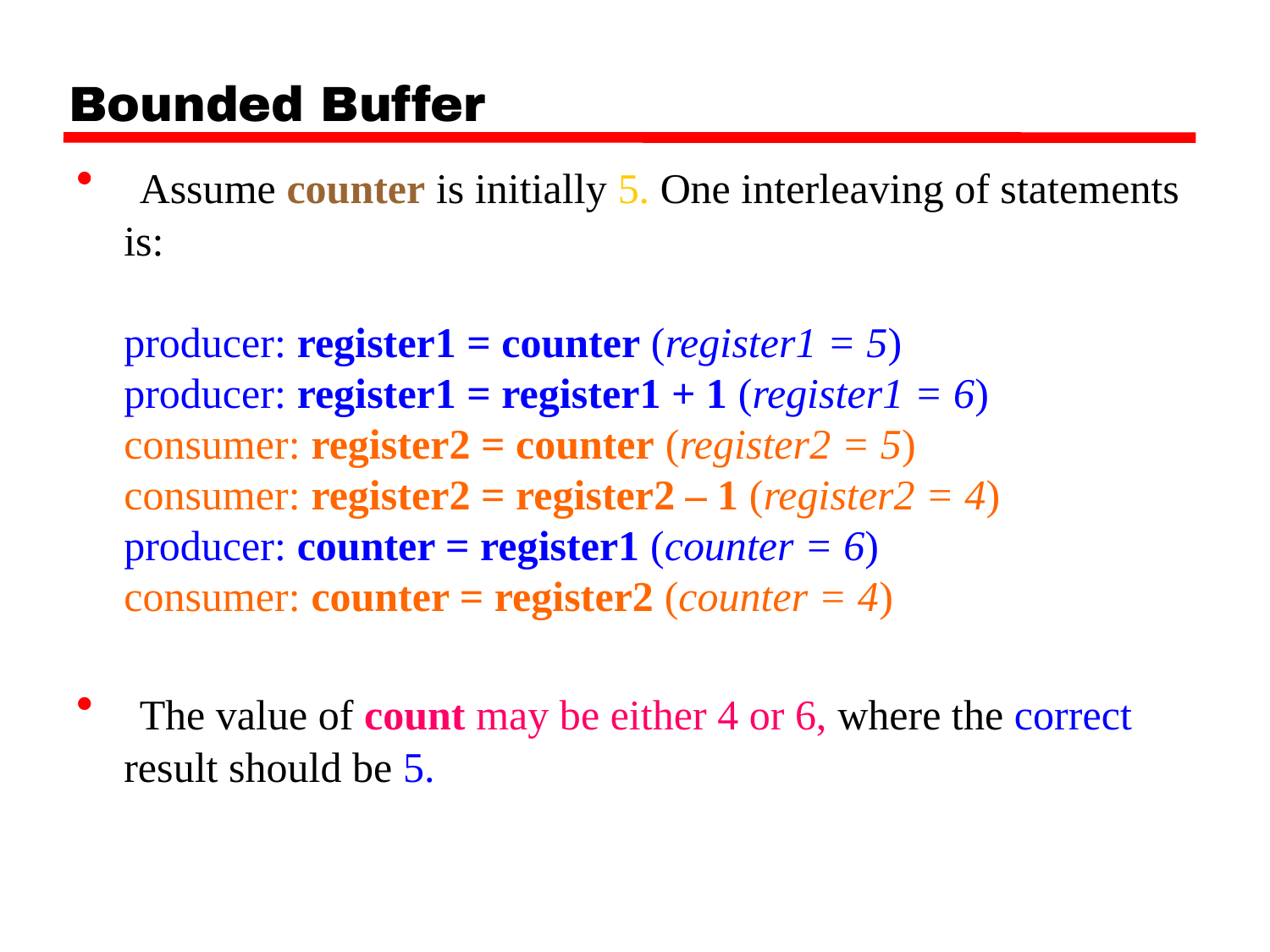

# Bounded Buffer
 Assume counter is initially 5. One interleaving of statements is:
producer: register1 = counter (register1 = 5)
producer: register1 = register1 + 1 (register1 = 6)
consumer: register2 = counter (register2 = 5)
consumer: register2 = register2 – 1 (register2 = 4)
producer: counter = register1 (counter = 6)
consumer: counter = register2 (counter = 4)
 The value of count may be either 4 or 6, where the correct result should be 5.